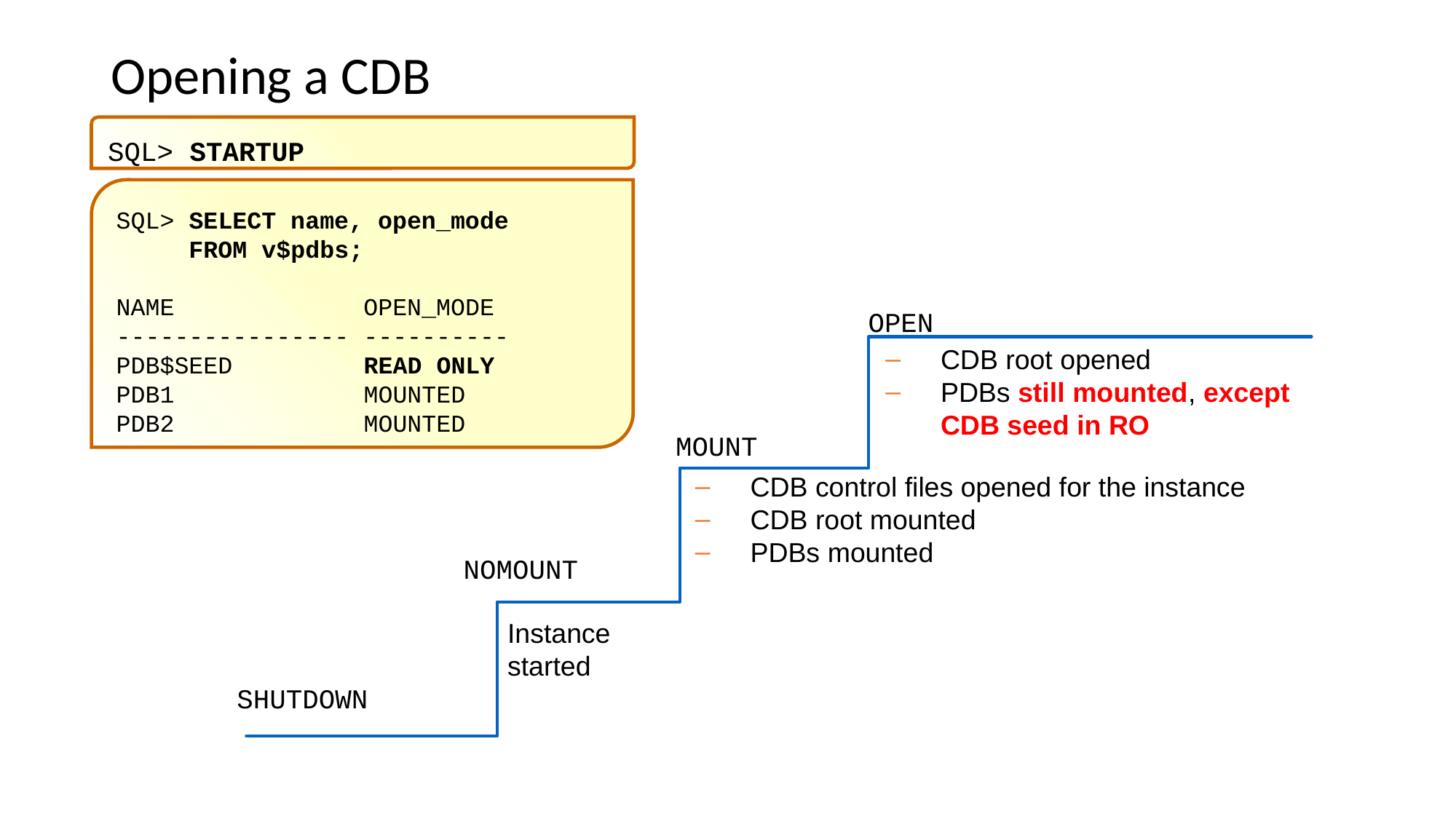

# Opening a CDB
SQL> STARTUP
SQL> SELECT name, open_mode
     FROM v$pdbs;

NAME             OPEN_MODE
---------------- ----------
PDB$SEED 	  READ ONLY
PDB1 		  MOUNTED
PDB2 		  MOUNTED
OPEN
CDB root opened
PDBs still mounted, except
CDB seed in RO

MOUNT
CDB control files opened for the instance
CDB root mounted
PDBs mounted
NOMOUNT
Instance
started
SHUTDOWN